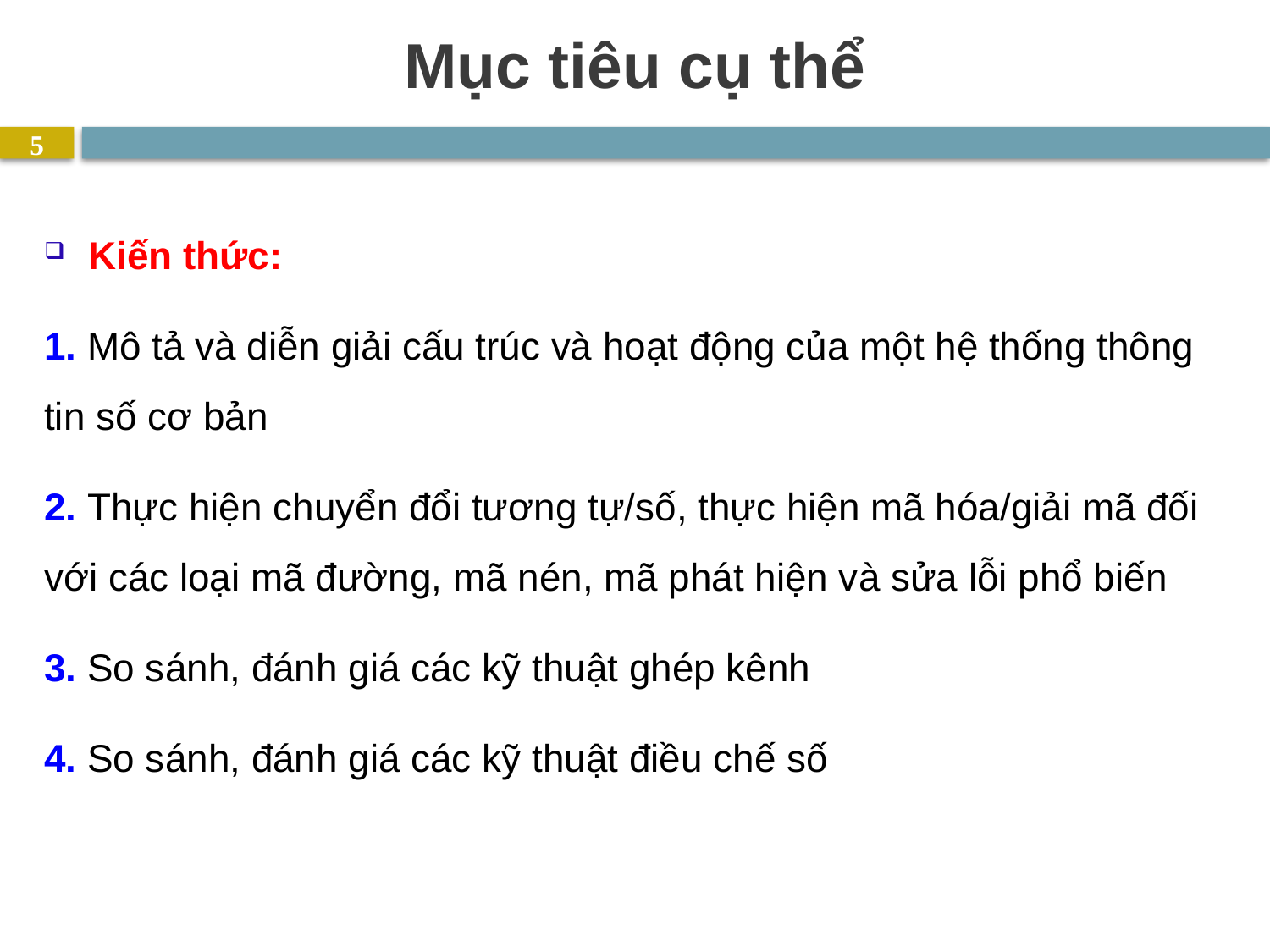

# Mục tiêu cụ thể
5
Kiến thức:
1. Mô tả và diễn giải cấu trúc và hoạt động của một hệ thống thông tin số cơ bản
2. Thực hiện chuyển đổi tương tự/số, thực hiện mã hóa/giải mã đối với các loại mã đường, mã nén, mã phát hiện và sửa lỗi phổ biến
3. So sánh, đánh giá các kỹ thuật ghép kênh
4. So sánh, đánh giá các kỹ thuật điều chế số